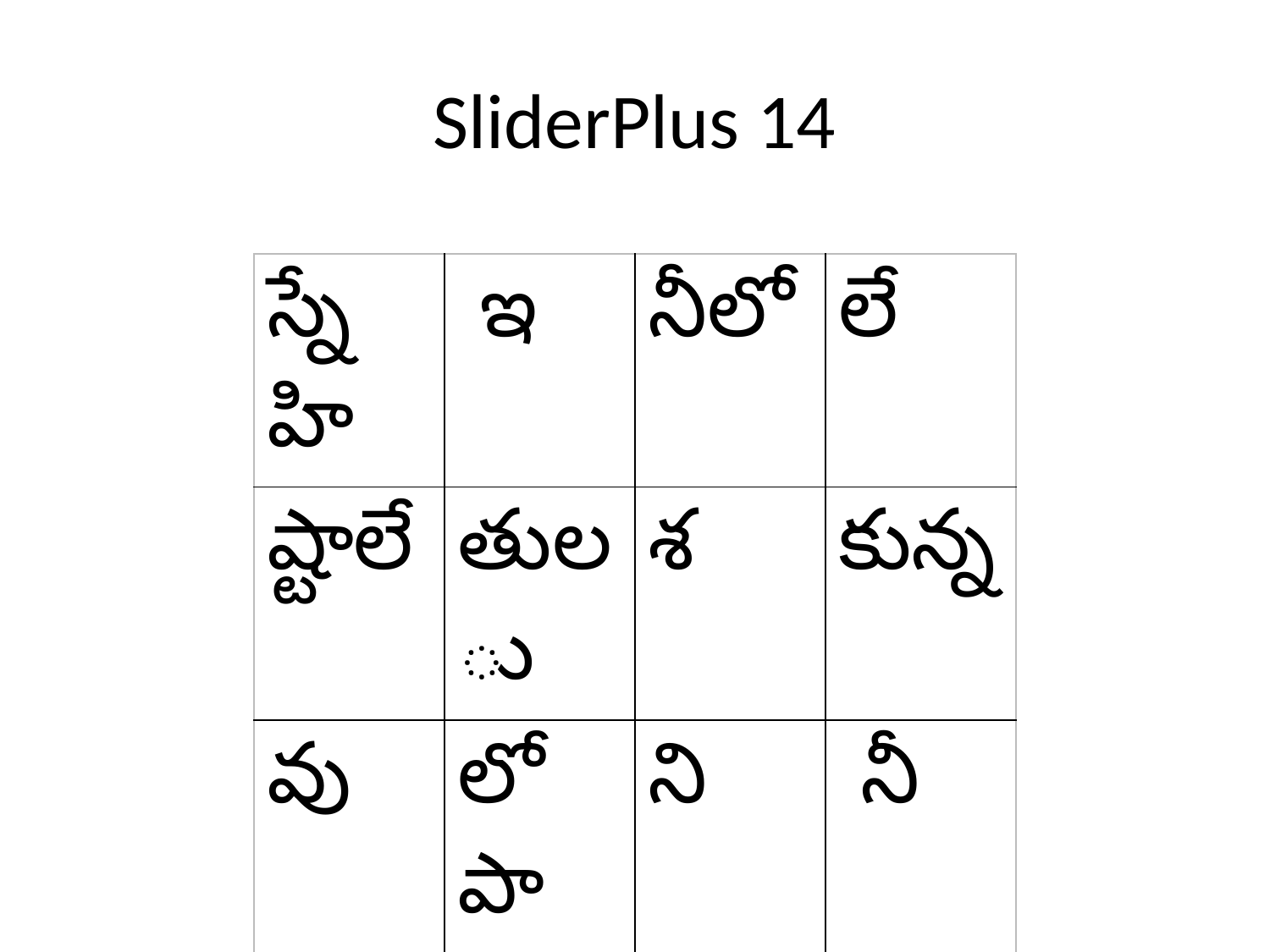

# SliderPlus 14
| స్నేహి | ఇ | నీలో | లే |
| --- | --- | --- | --- |
| ష్టాలే | తులు | శ | కున్న |
| వు | లోపా | ని | నీ |
| త్రు |  | లు |  |